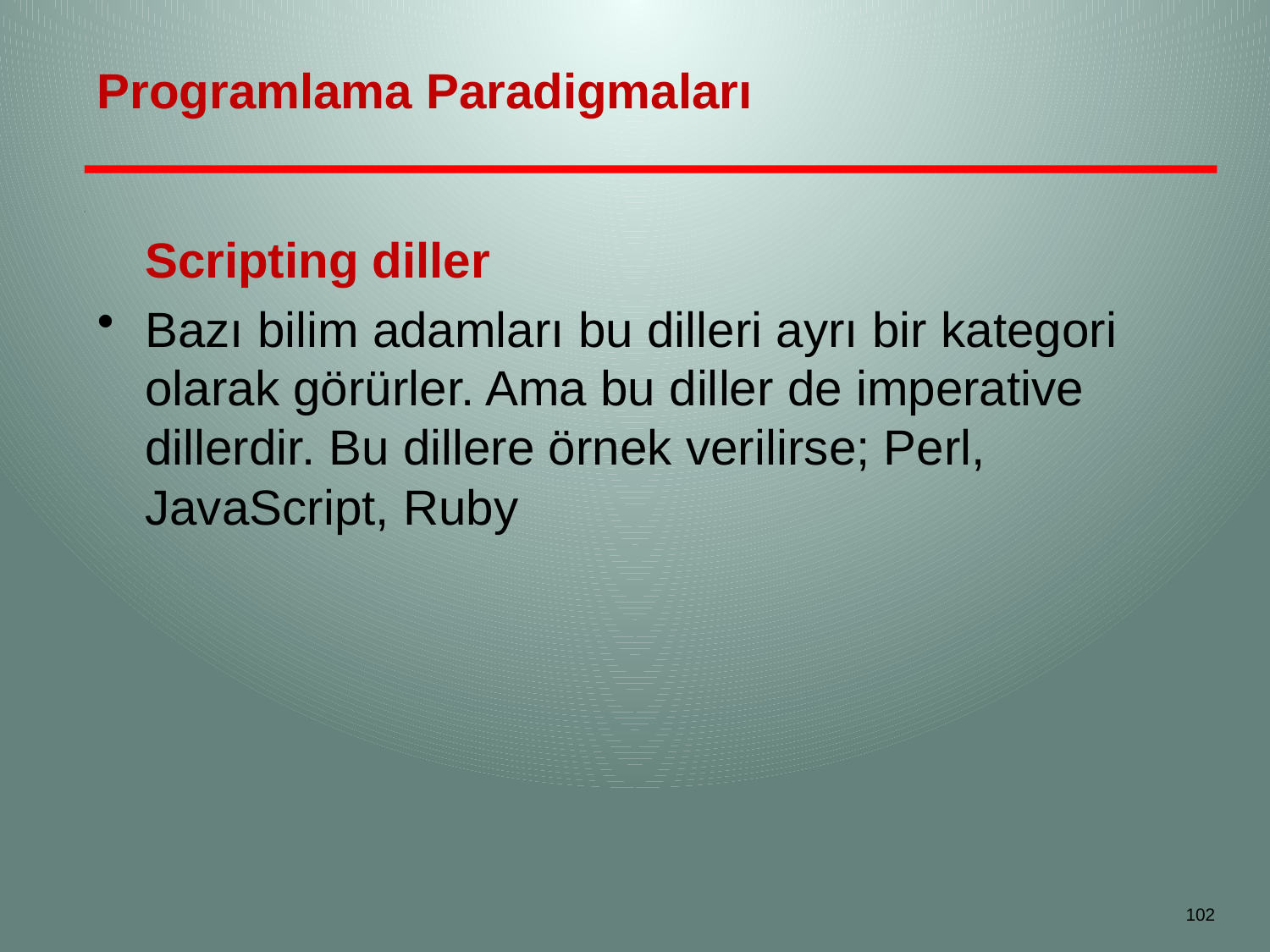

# Programlama Paradigmaları
	Scripting diller
Bazı bilim adamları bu dilleri ayrı bir kategori olarak görürler. Ama bu diller de imperative dillerdir. Bu dillere örnek verilirse; Perl, JavaScript, Ruby
102